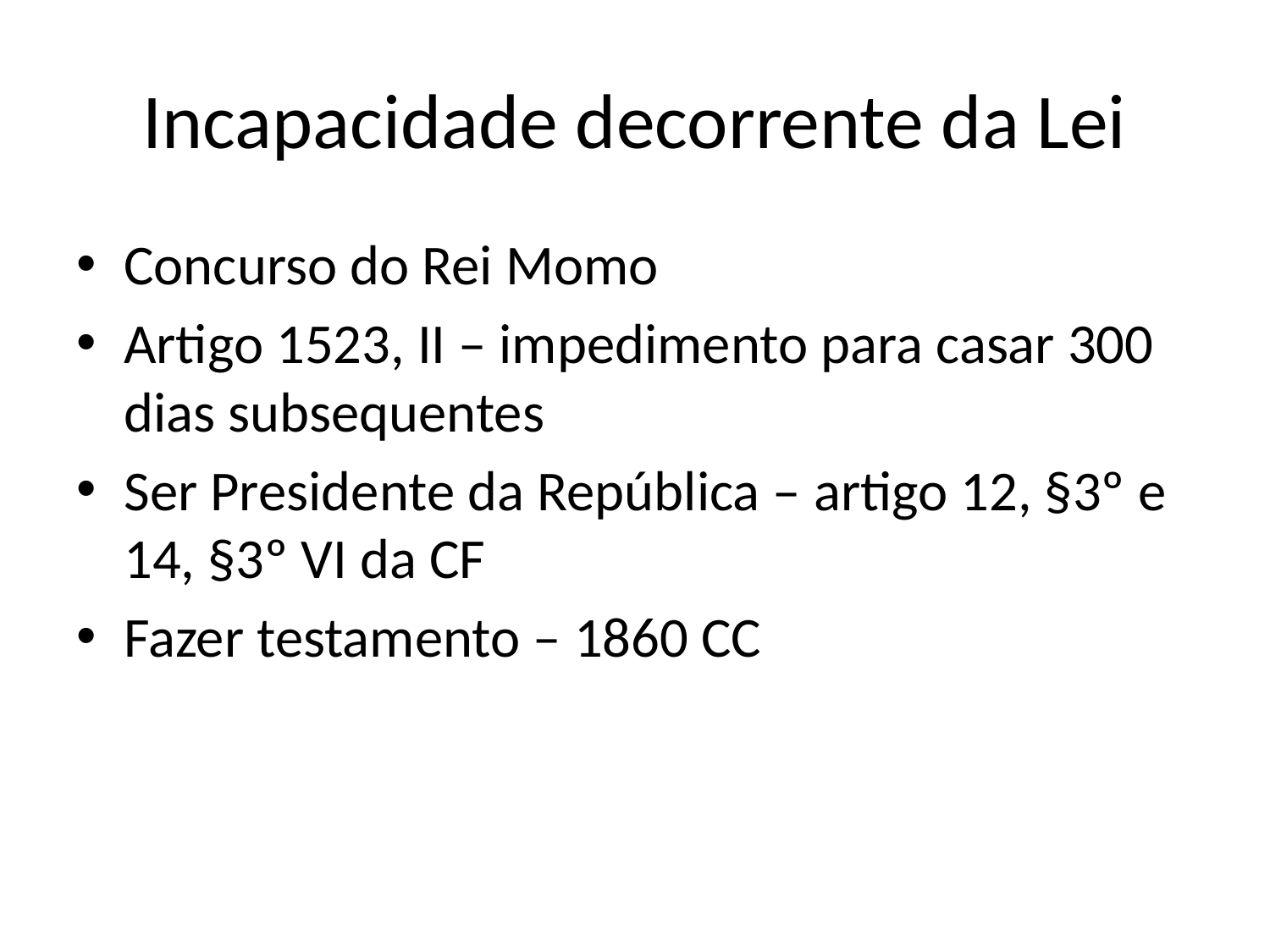

# Incapacidade decorrente da Lei
Concurso do Rei Momo
Artigo 1523, II – impedimento para casar 300 dias subsequentes
Ser Presidente da República – artigo 12, §3º e 14, §3º VI da CF
Fazer testamento – 1860 CC